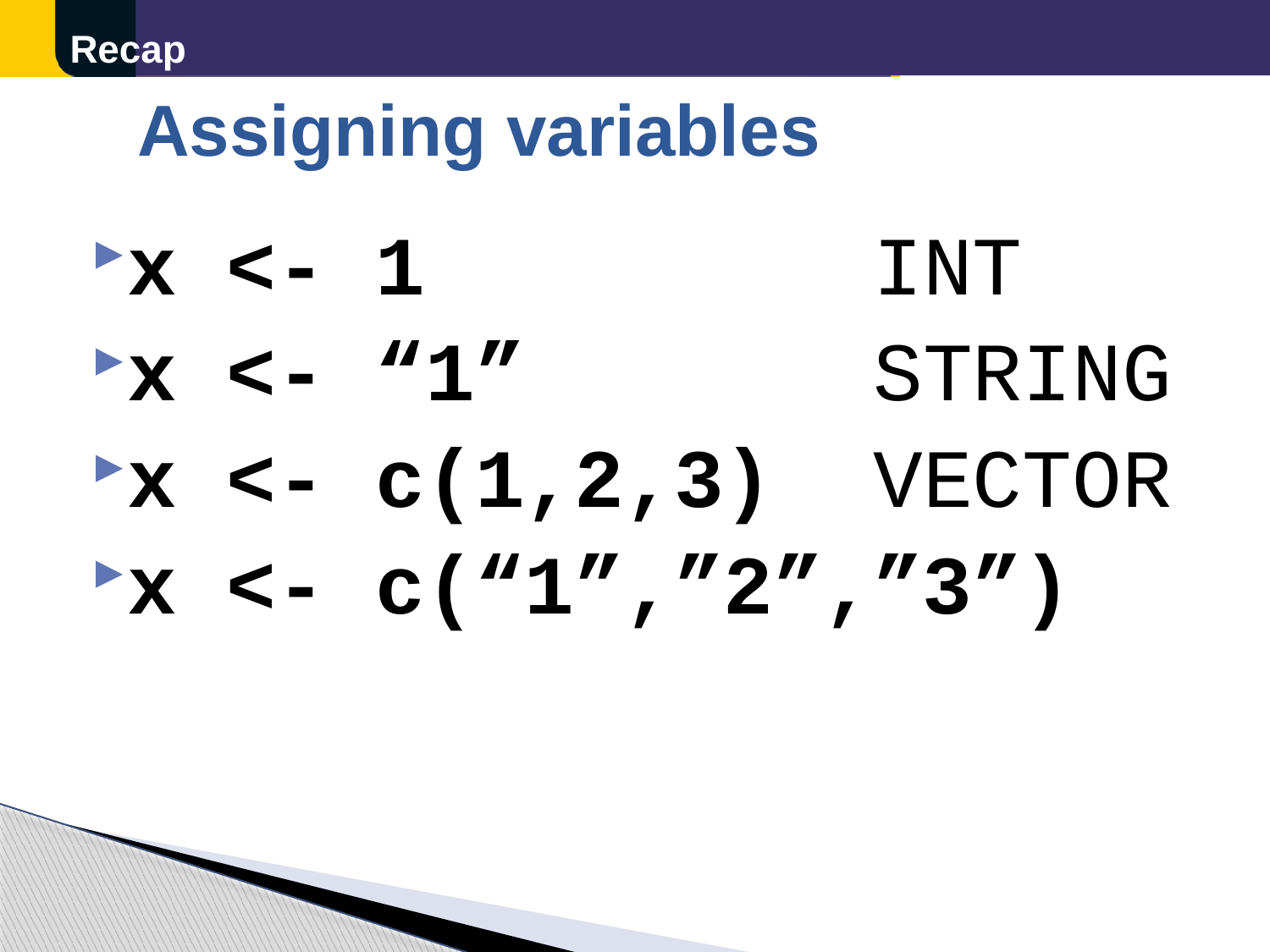

Recap

Assigning variables
x <- 1         INT
x <- “1”       STRING
x <- c(1,2,3)  VECTOR
x <- c(“1”,”2”,”3”)